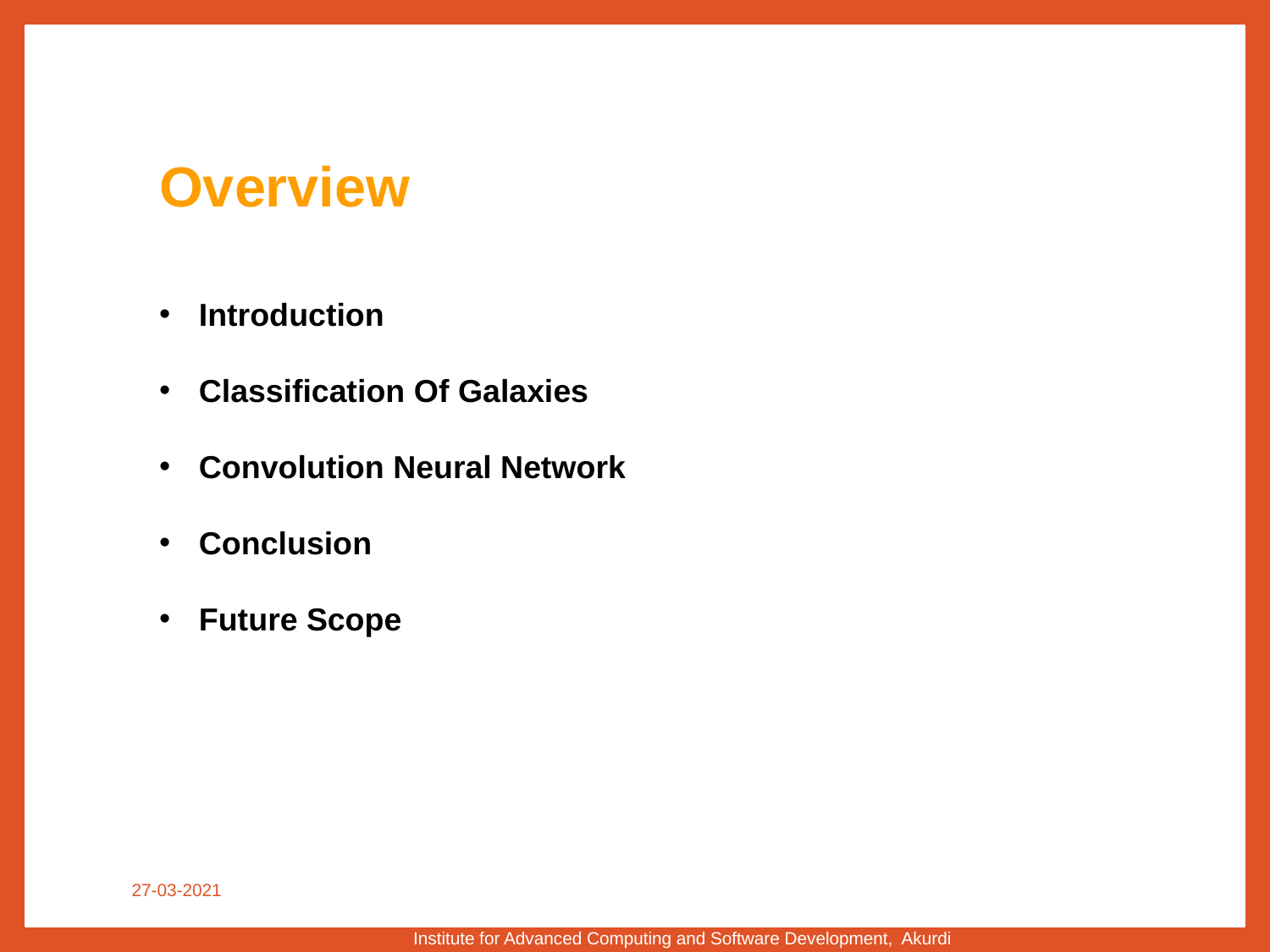

Overview

Introduction
Classification Of Galaxies
Convolution Neural Network
Conclusion
Future Scope

27-03-2021
Institute for Advanced Computing and Software Development,  Akurdi